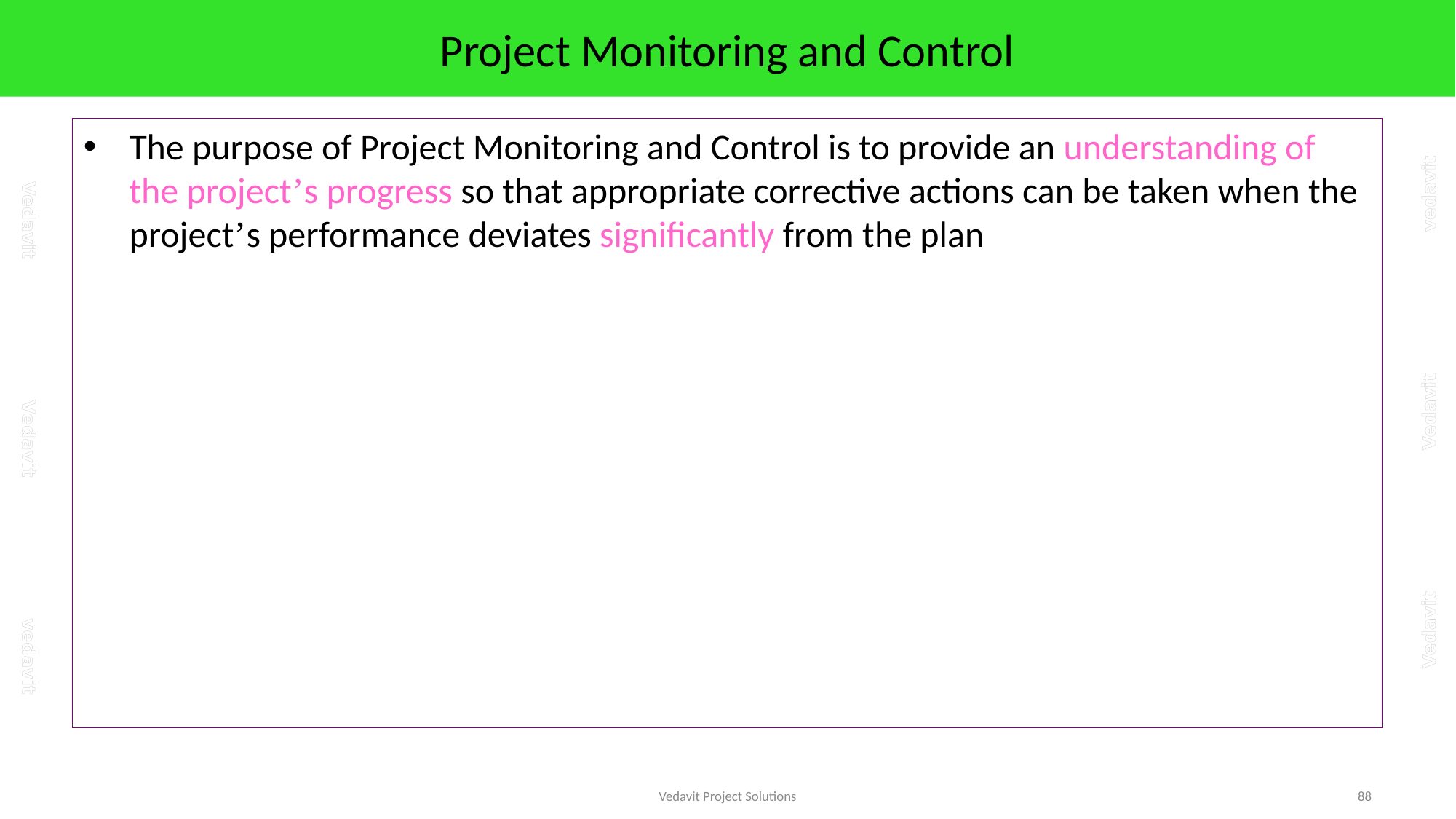

# Project Monitoring and Control
The purpose of Project Monitoring and Control is to provide an understanding of the project’s progress so that appropriate corrective actions can be taken when the project’s performance deviates significantly from the plan
Vedavit Project Solutions
88